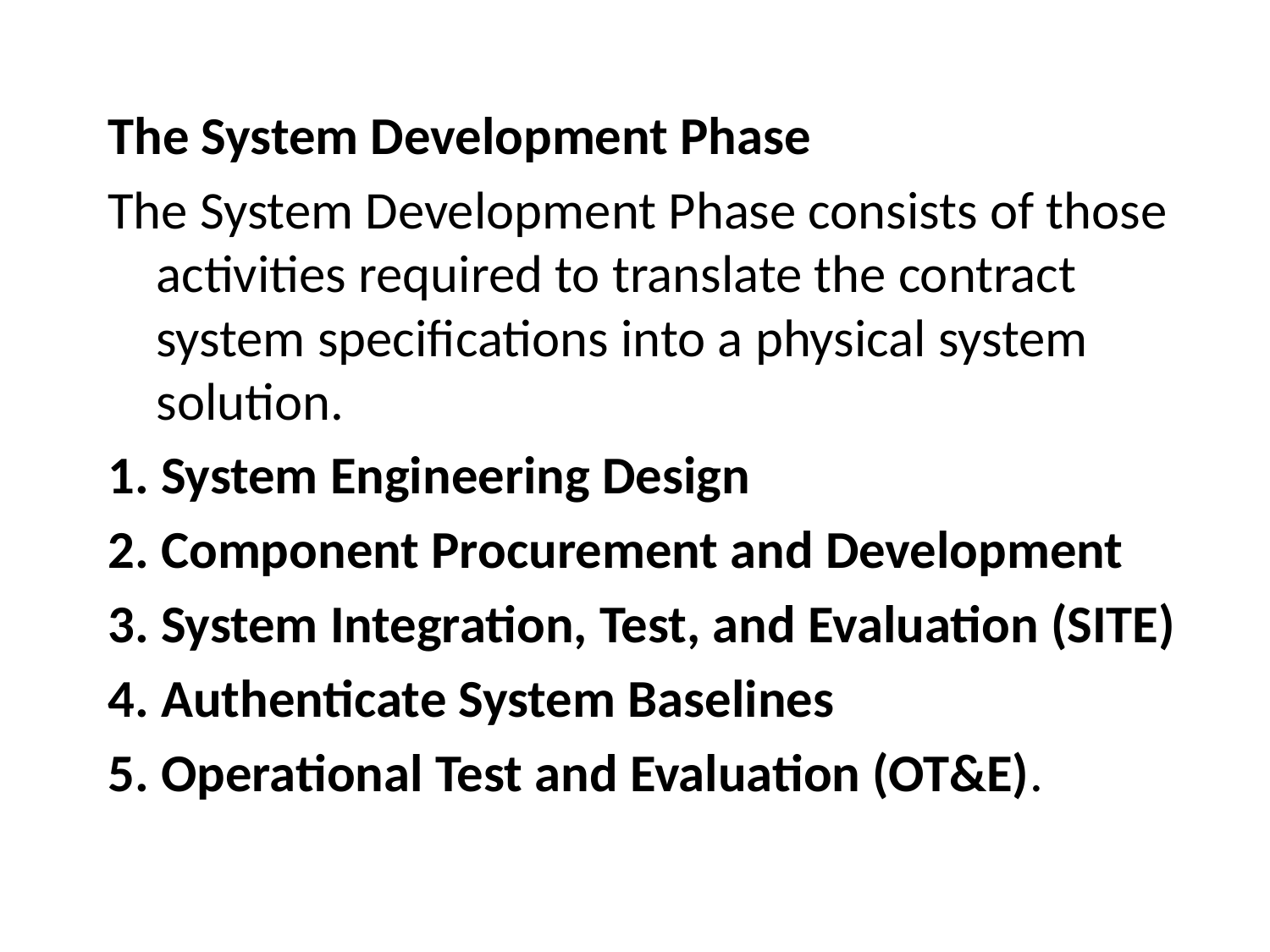

The System Development Phase
The System Development Phase consists of those activities required to translate the contract system specifications into a physical system solution.
1. System Engineering Design
2. Component Procurement and Development
3. System Integration, Test, and Evaluation (SITE)
4. Authenticate System Baselines
5. Operational Test and Evaluation (OT&E).